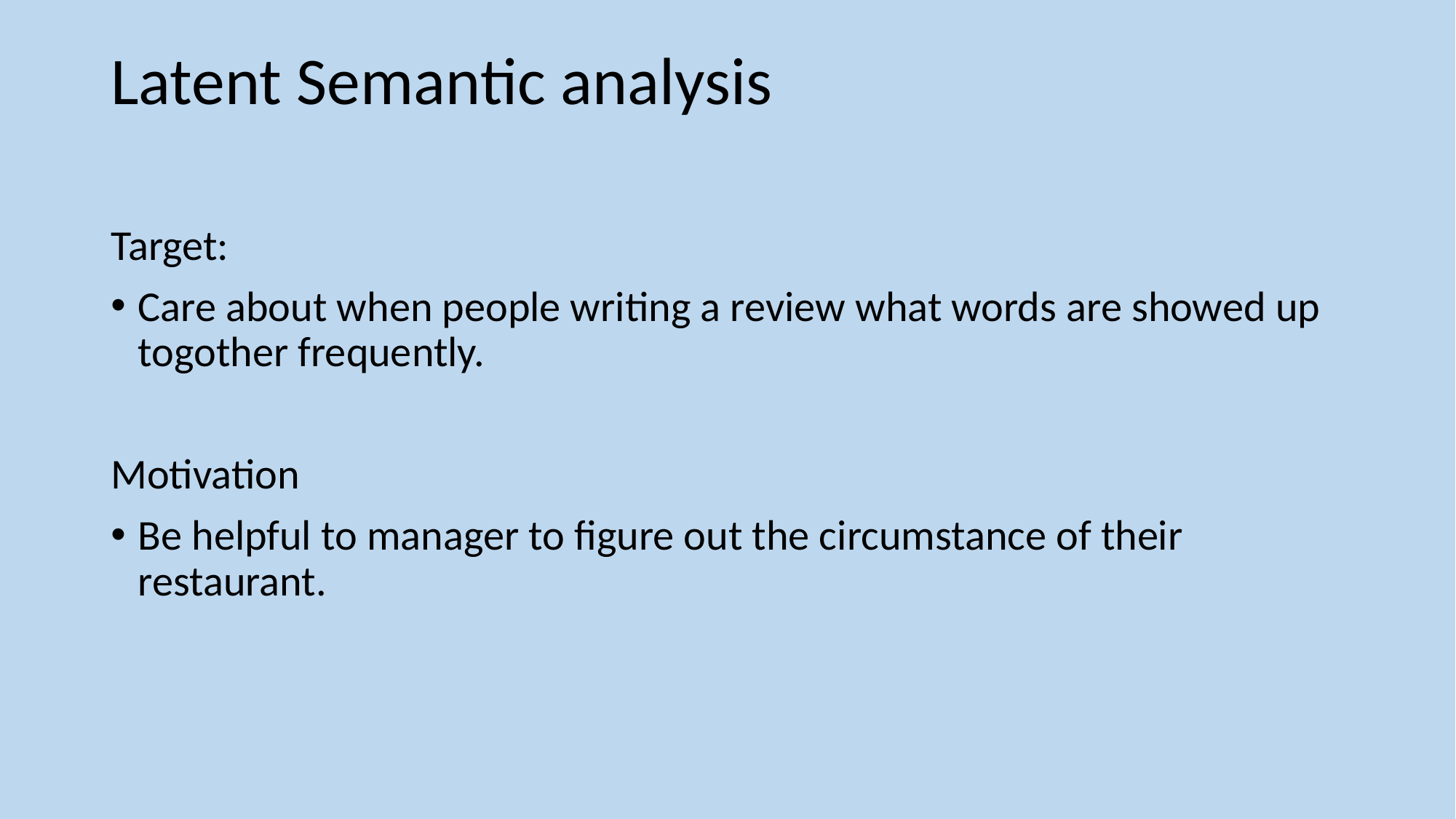

# Latent Semantic analysis
Target:
Care about when people writing a review what words are showed up togother frequently.

Motivation
Be helpful to manager to figure out the circumstance of their restaurant.